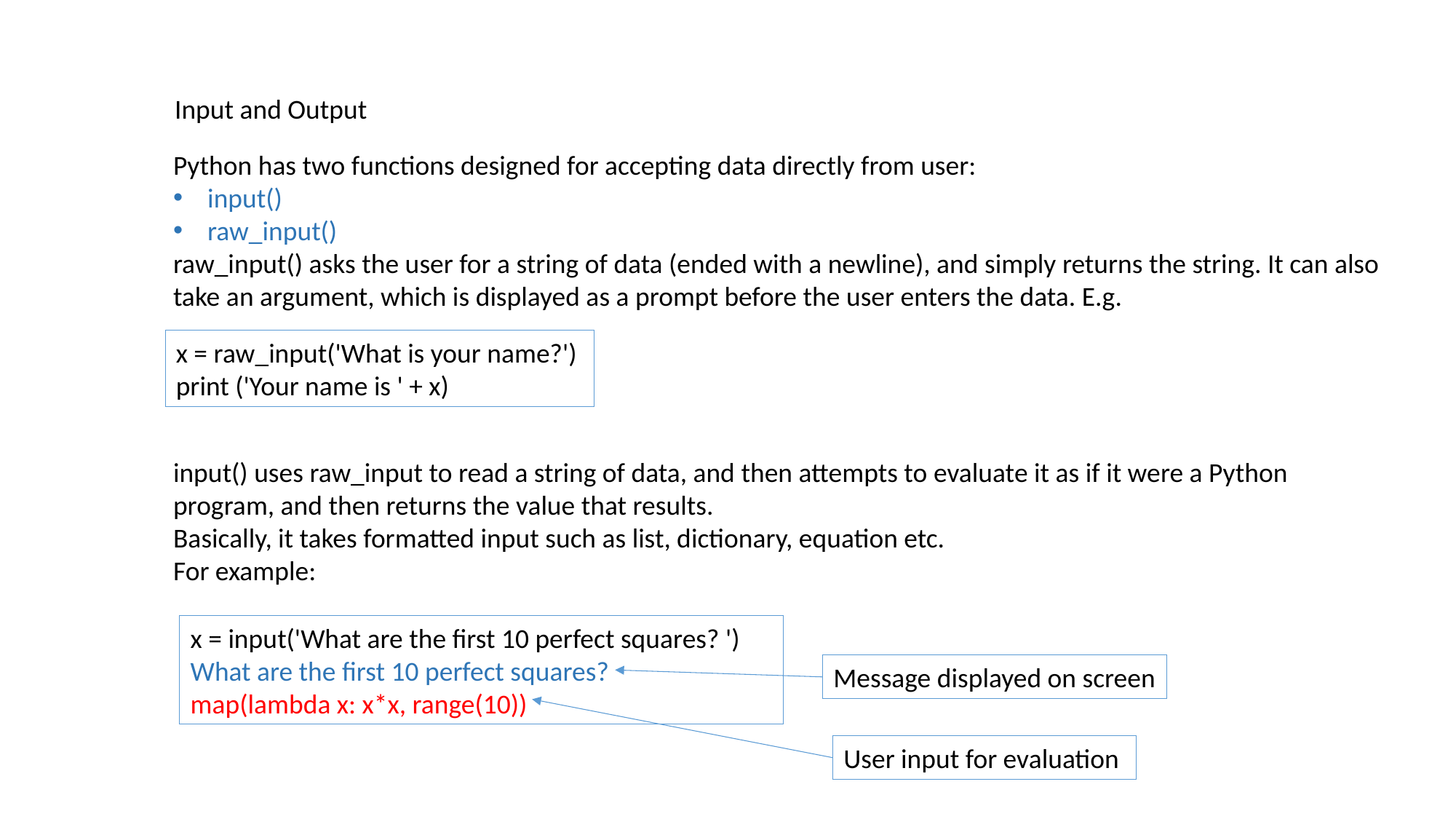

Input and Output
Python has two functions designed for accepting data directly from user:
input()
raw_input()
raw_input() asks the user for a string of data (ended with a newline), and simply returns the string. It can also take an argument, which is displayed as a prompt before the user enters the data. E.g.
x = raw_input('What is your name?')
print ('Your name is ' + x)
input() uses raw_input to read a string of data, and then attempts to evaluate it as if it were a Python program, and then returns the value that results.
Basically, it takes formatted input such as list, dictionary, equation etc.
For example:
x = input('What are the first 10 perfect squares? ')
What are the first 10 perfect squares?
map(lambda x: x*x, range(10))
Message displayed on screen
User input for evaluation